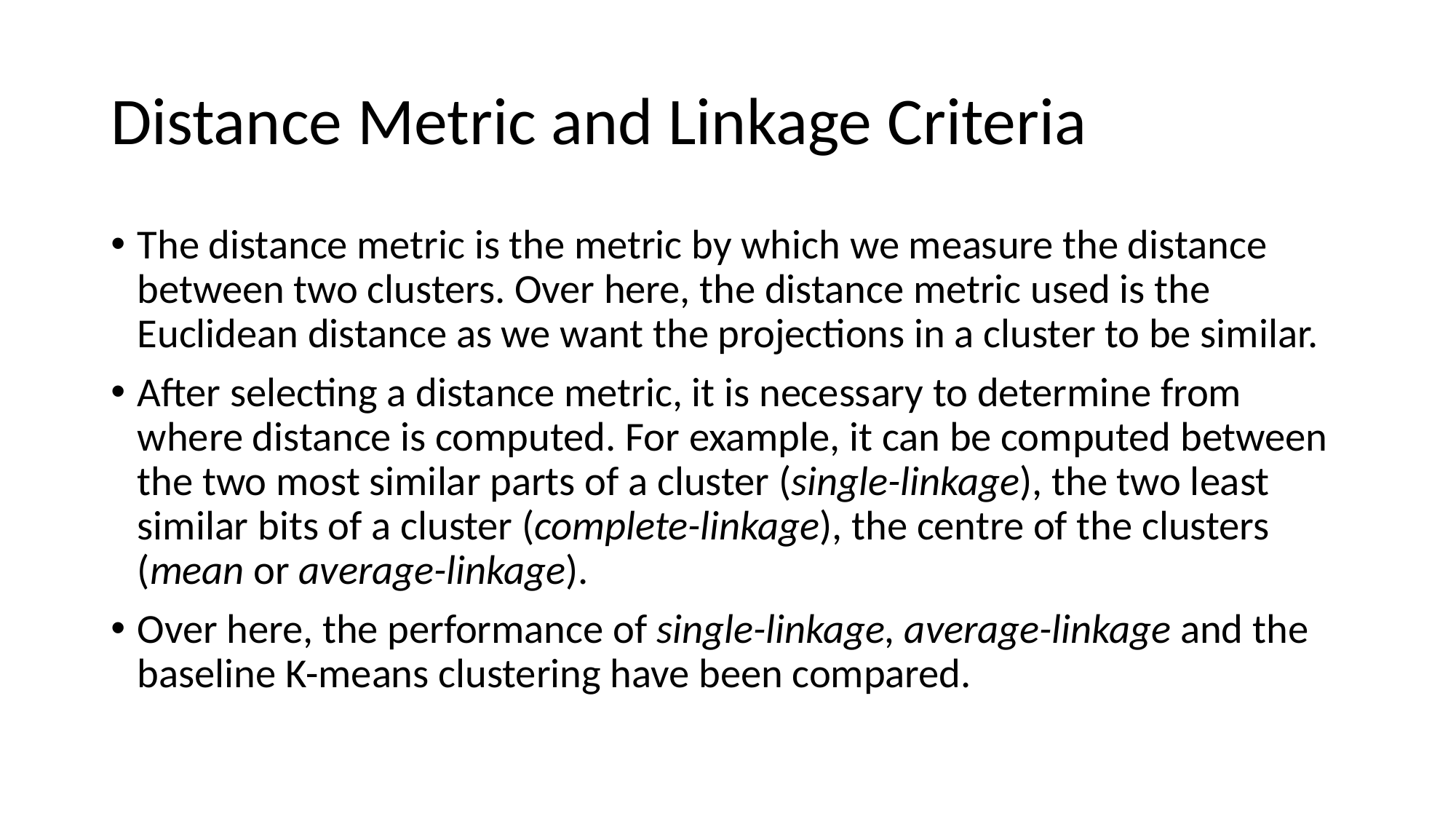

# Distance Metric and Linkage Criteria
The distance metric is the metric by which we measure the distance between two clusters. Over here, the distance metric used is the Euclidean distance as we want the projections in a cluster to be similar.
After selecting a distance metric, it is necessary to determine from where distance is computed. For example, it can be computed between the two most similar parts of a cluster (single-linkage), the two least similar bits of a cluster (complete-linkage), the centre of the clusters (mean or average-linkage).
Over here, the performance of single-linkage, average-linkage and the baseline K-means clustering have been compared.